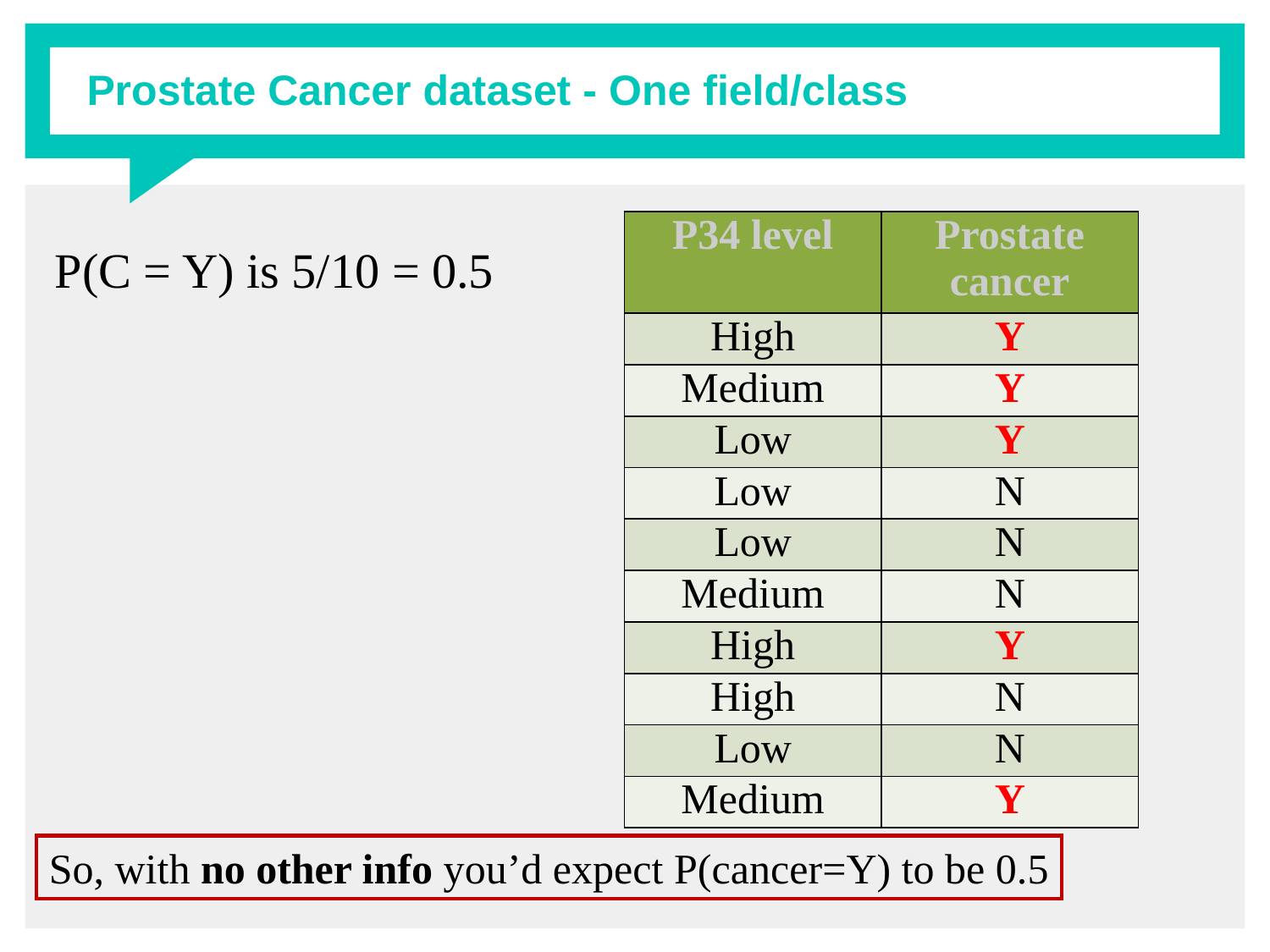

# Prostate Cancer dataset - One field/class
| P34 level | Prostate cancer |
| --- | --- |
| High | Y |
| Medium | Y |
| Low | Y |
| Low | N |
| Low | N |
| Medium | N |
| High | Y |
| High | N |
| Low | N |
| Medium | Y |
P(C = Y) is 5/10 = 0.5

So, with no other info you’d expect P(cancer=Y) to be 0.5